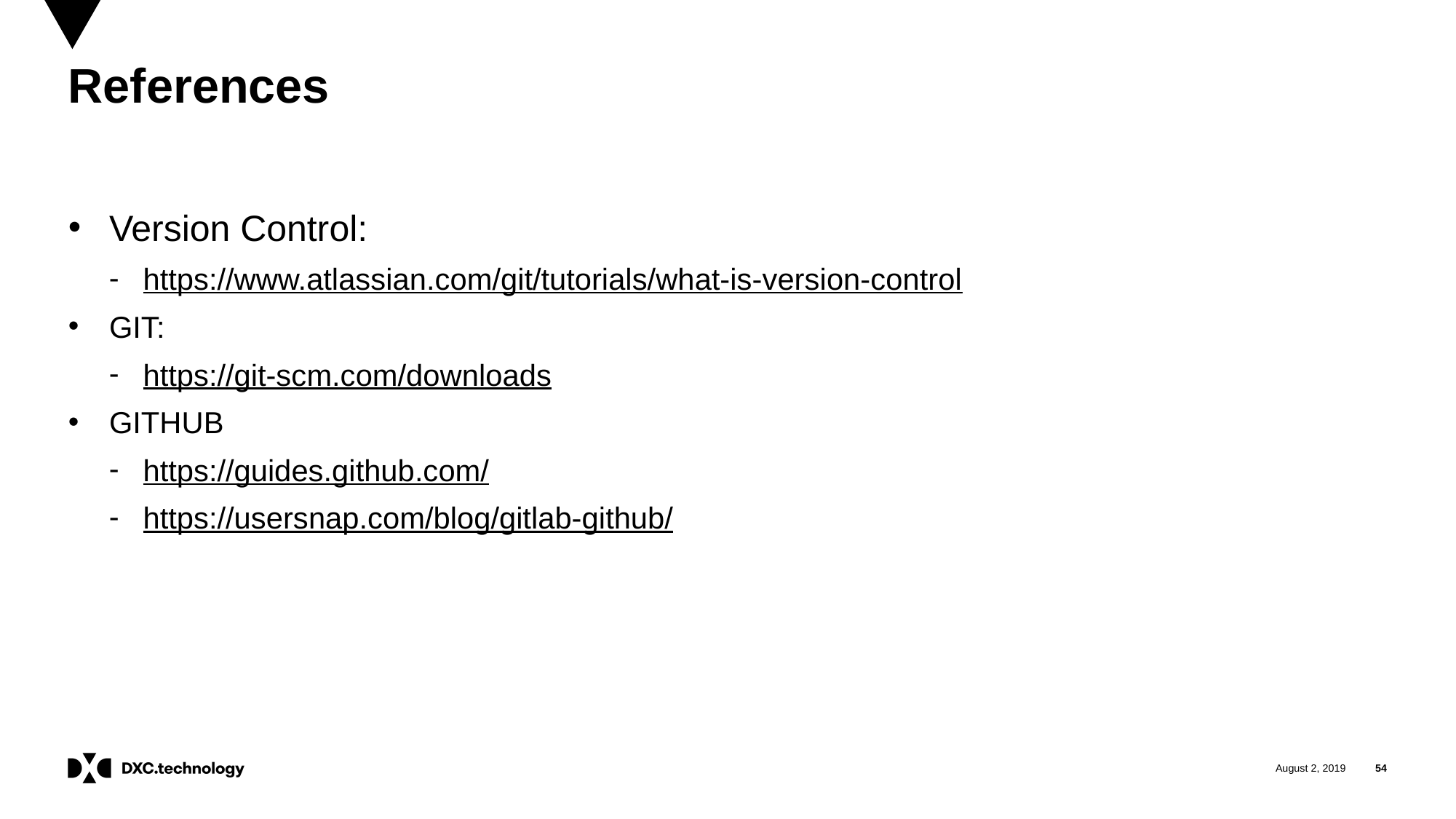

# References
Version Control:
https://www.atlassian.com/git/tutorials/what-is-version-control
GIT:
https://git-scm.com/downloads
GITHUB
https://guides.github.com/
https://usersnap.com/blog/gitlab-github/